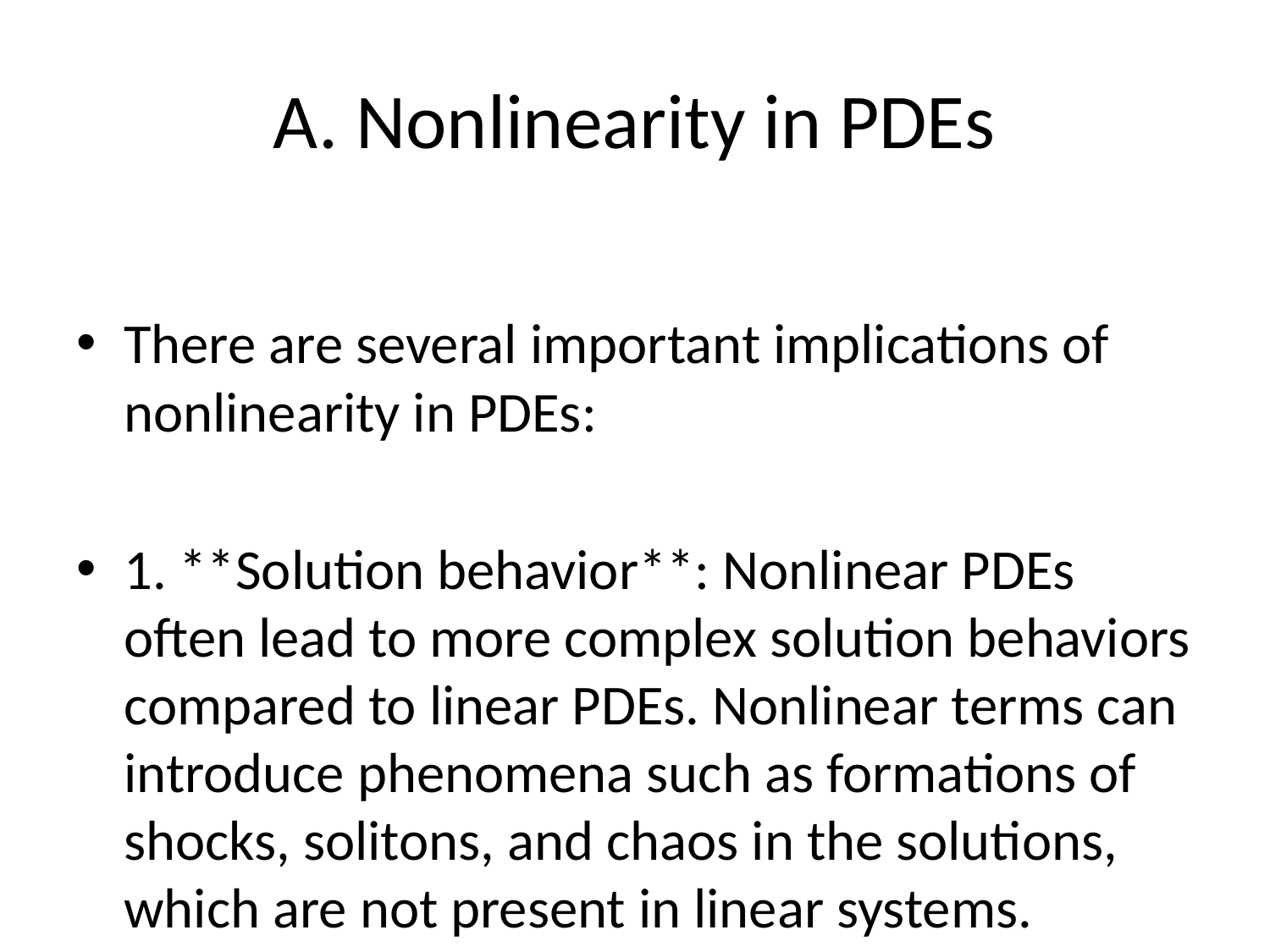

# A. Nonlinearity in PDEs

There are several important implications of nonlinearity in PDEs:

1. **Solution behavior**: Nonlinear PDEs often lead to more complex solution behaviors compared to linear PDEs. Nonlinear terms can introduce phenomena such as formations of shocks, solitons, and chaos in the solutions, which are not present in linear systems.